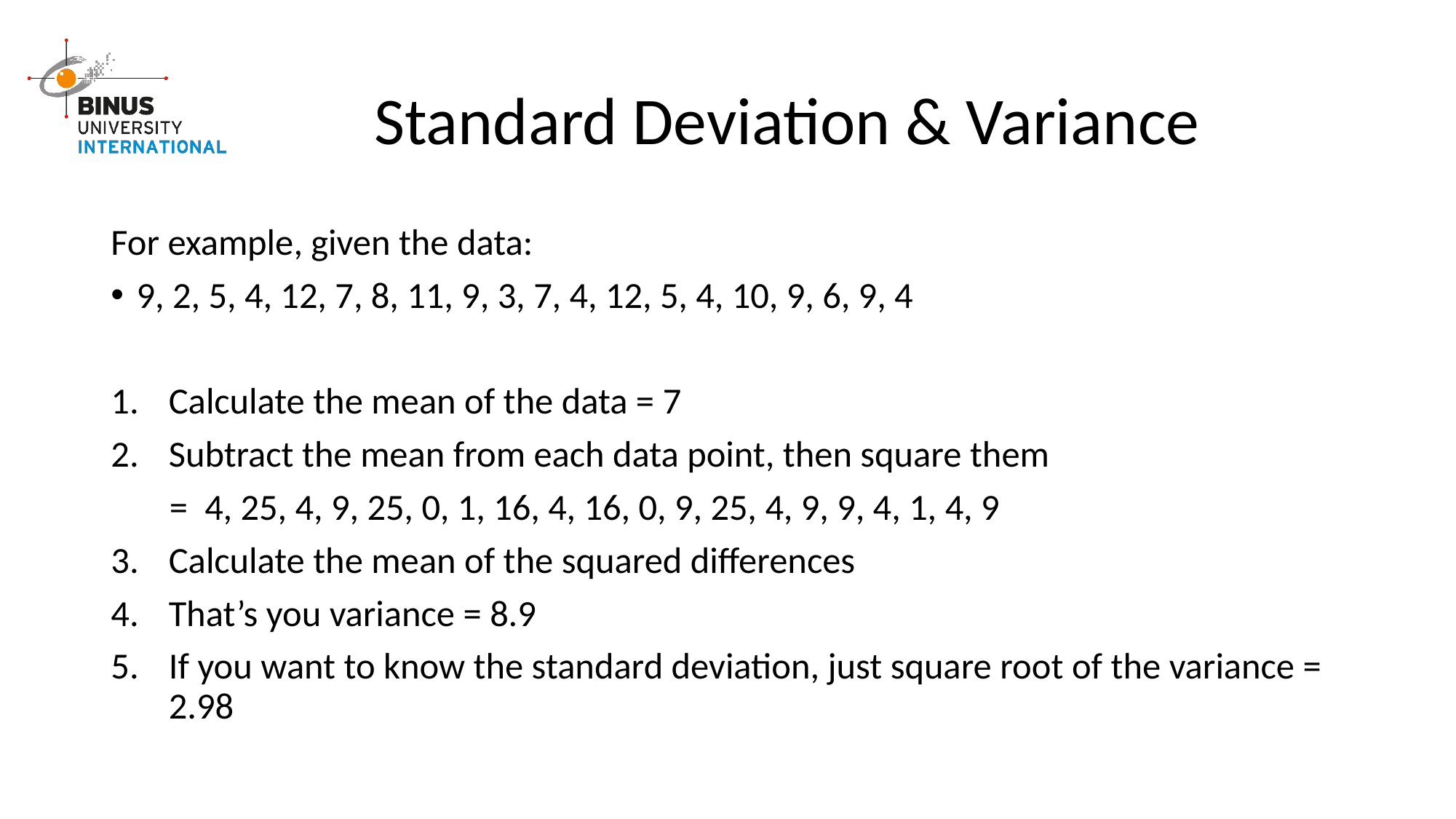

# Standard Deviation & Variance
For example, given the data:
9, 2, 5, 4, 12, 7, 8, 11, 9, 3, 7, 4, 12, 5, 4, 10, 9, 6, 9, 4

Calculate the mean of the data = 7
Subtract the mean from each data point, then square them
       =  4, 25, 4, 9, 25, 0, 1, 16, 4, 16, 0, 9, 25, 4, 9, 9, 4, 1, 4, 9
Calculate the mean of the squared differences
That’s you variance = 8.9
If you want to know the standard deviation, just square root of the variance = 2.98